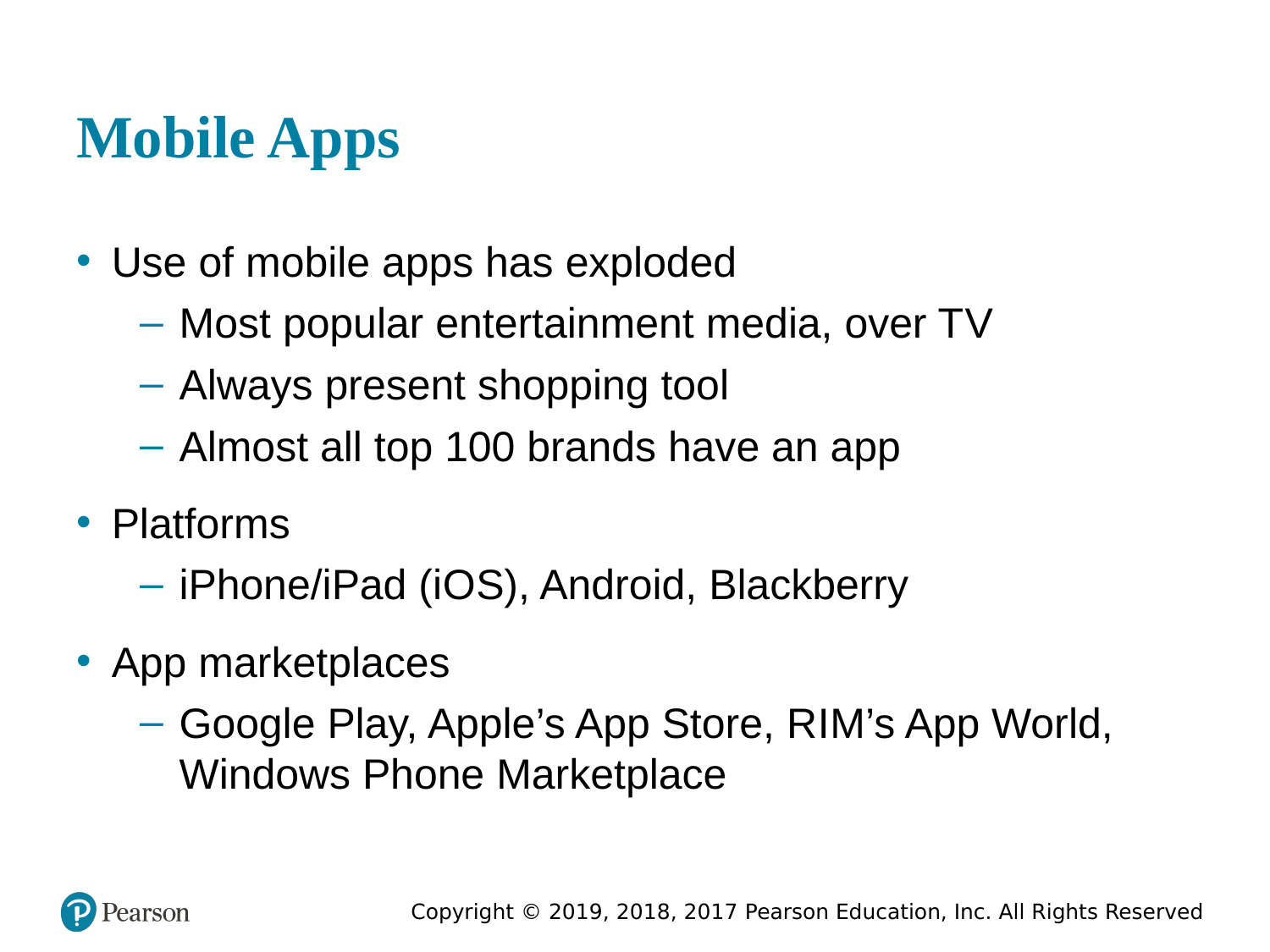

# Mobile Apps
Use of mobile apps has exploded
Most popular entertainment media, over T V
Always present shopping tool
Almost all top 100 brands have an app
Platforms
iPhone/iPad (i O S), Android, Blackberry
App marketplaces
Google Play, Apple’s App Store, R I M’s App World, Windows Phone Marketplace